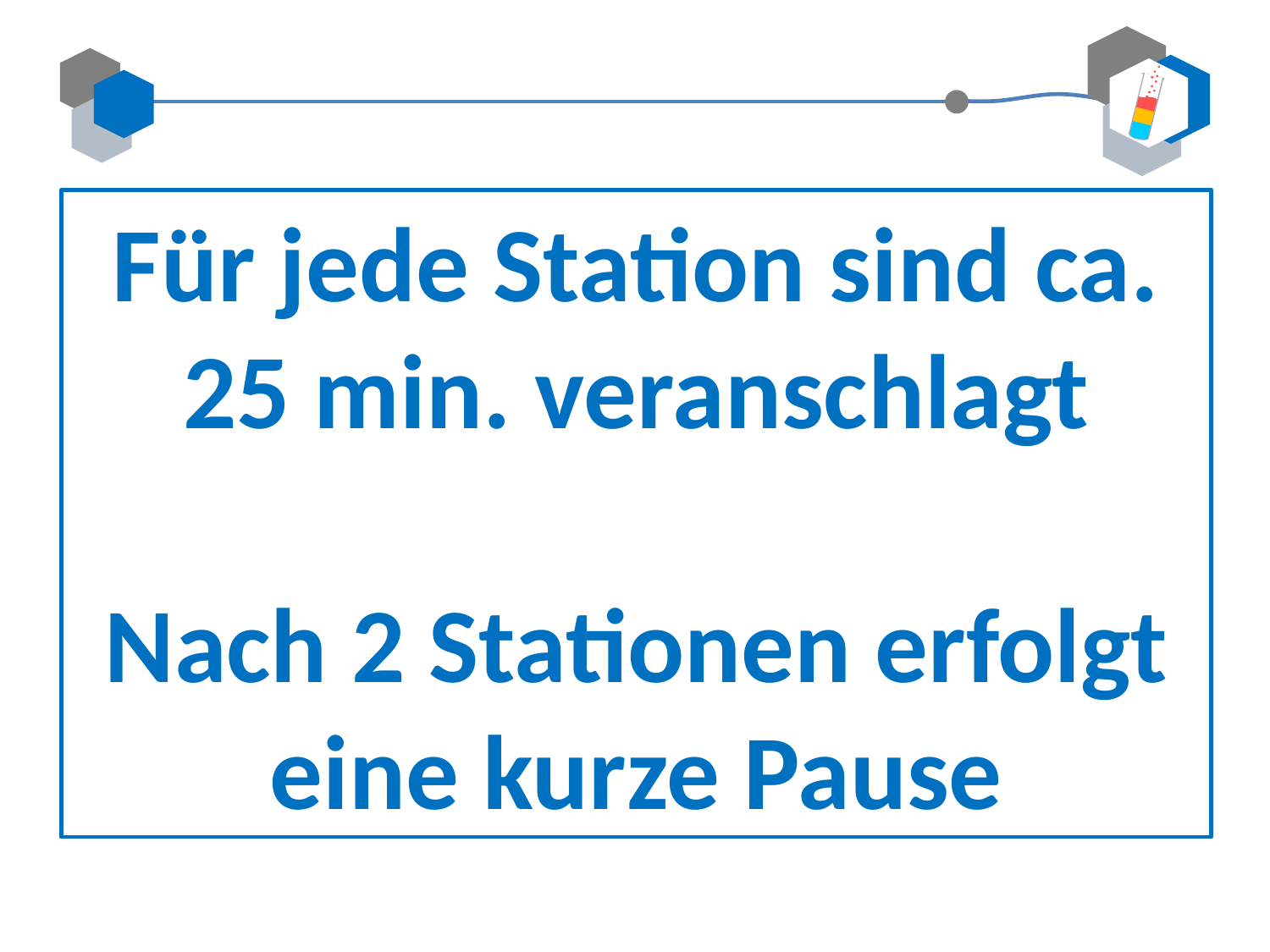

Für jede Station sind ca. 25 min. veranschlagt

Nach 2 Stationen erfolgt eine kurze Pause